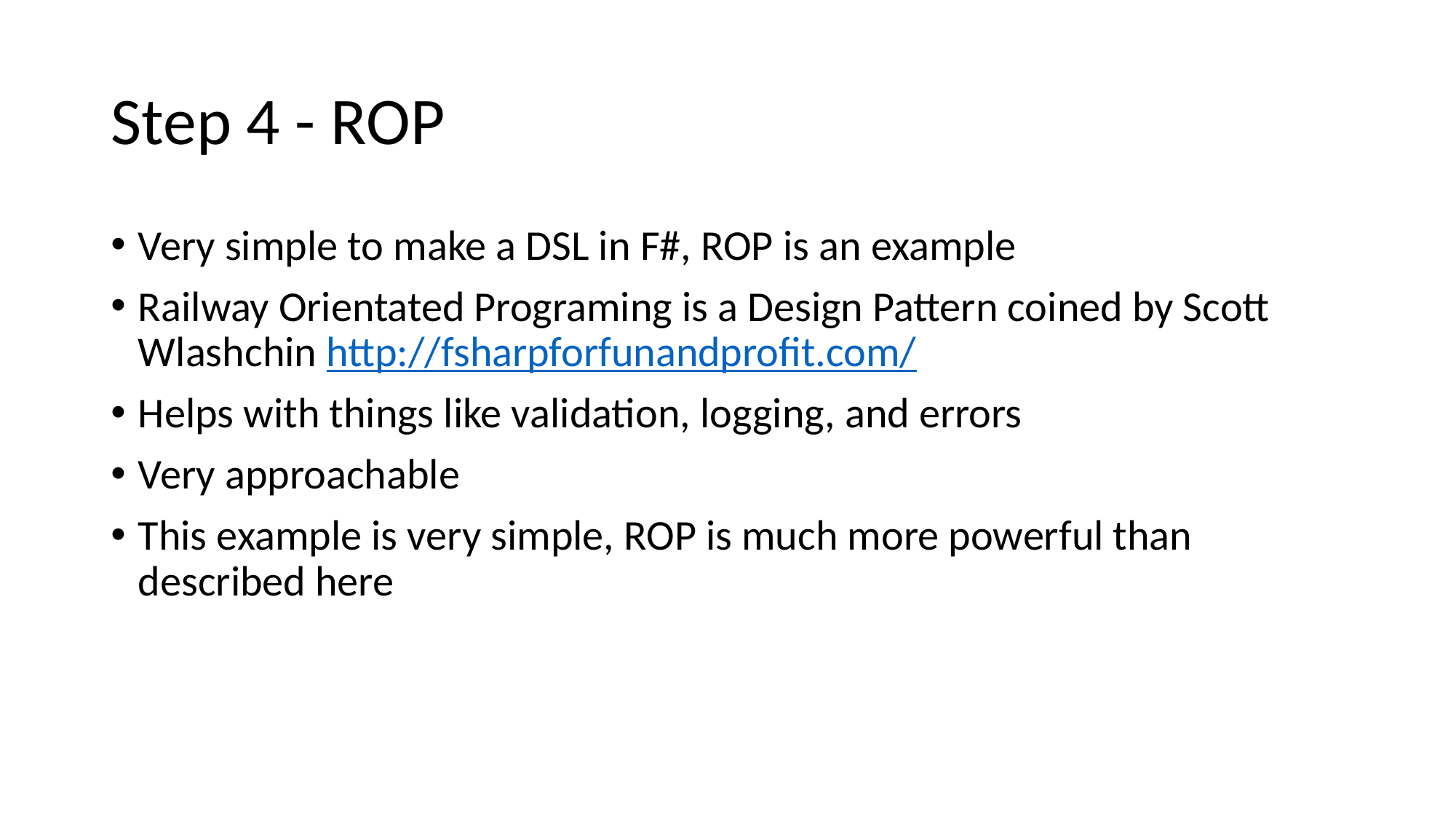

# Step 4 - ROP
Very simple to make a DSL in F#, ROP is an example
Railway Orientated Programing is a Design Pattern coined by Scott Wlashchin http://fsharpforfunandprofit.com/
Helps with things like validation, logging, and errors
Very approachable
This example is very simple, ROP is much more powerful than described here